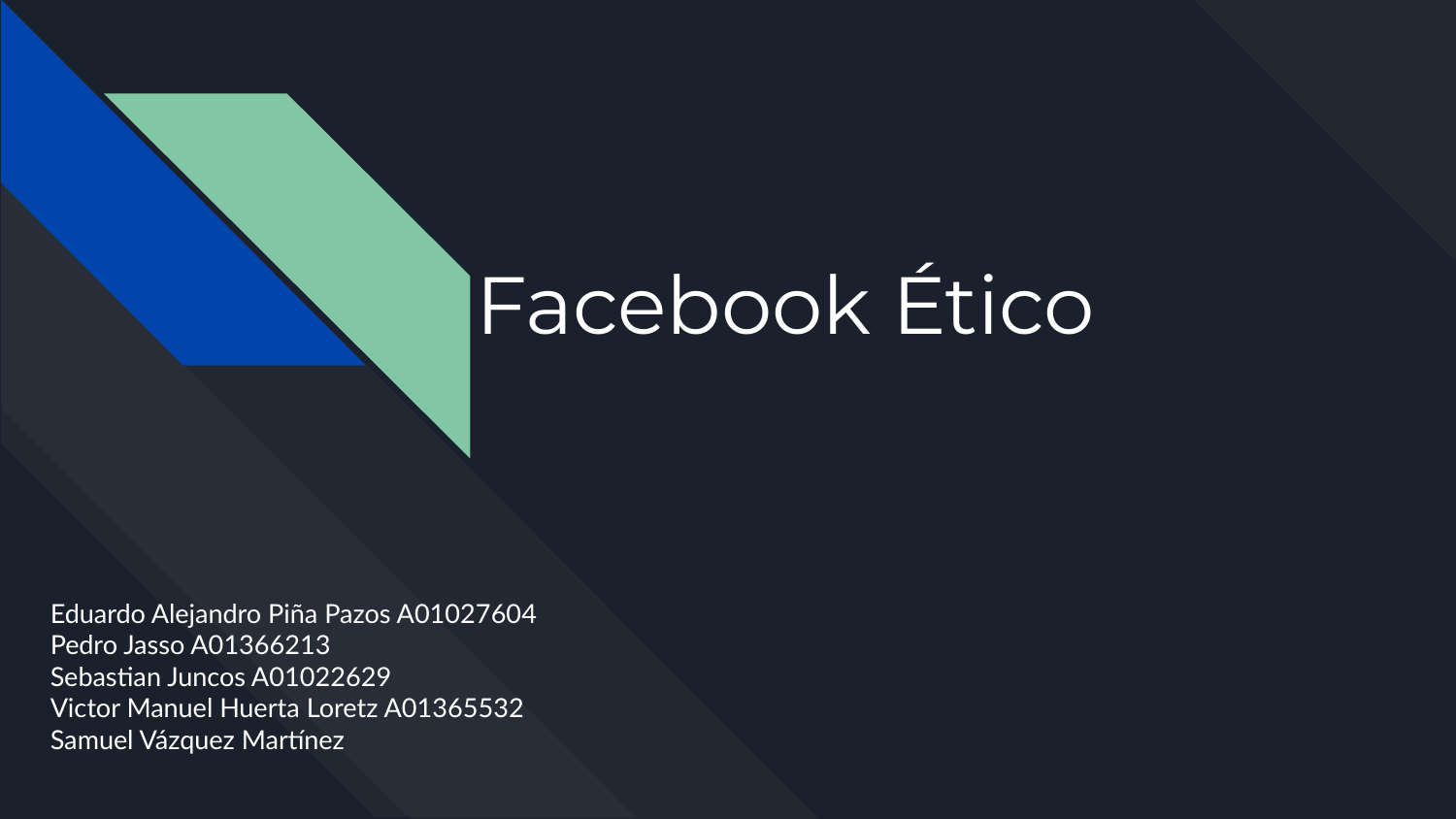

# Facebook Ético
Eduardo Alejandro Piña Pazos A01027604
Pedro Jasso A01366213
Sebastian Juncos A01022629
Victor Manuel Huerta Loretz A01365532
Samuel Vázquez Martínez